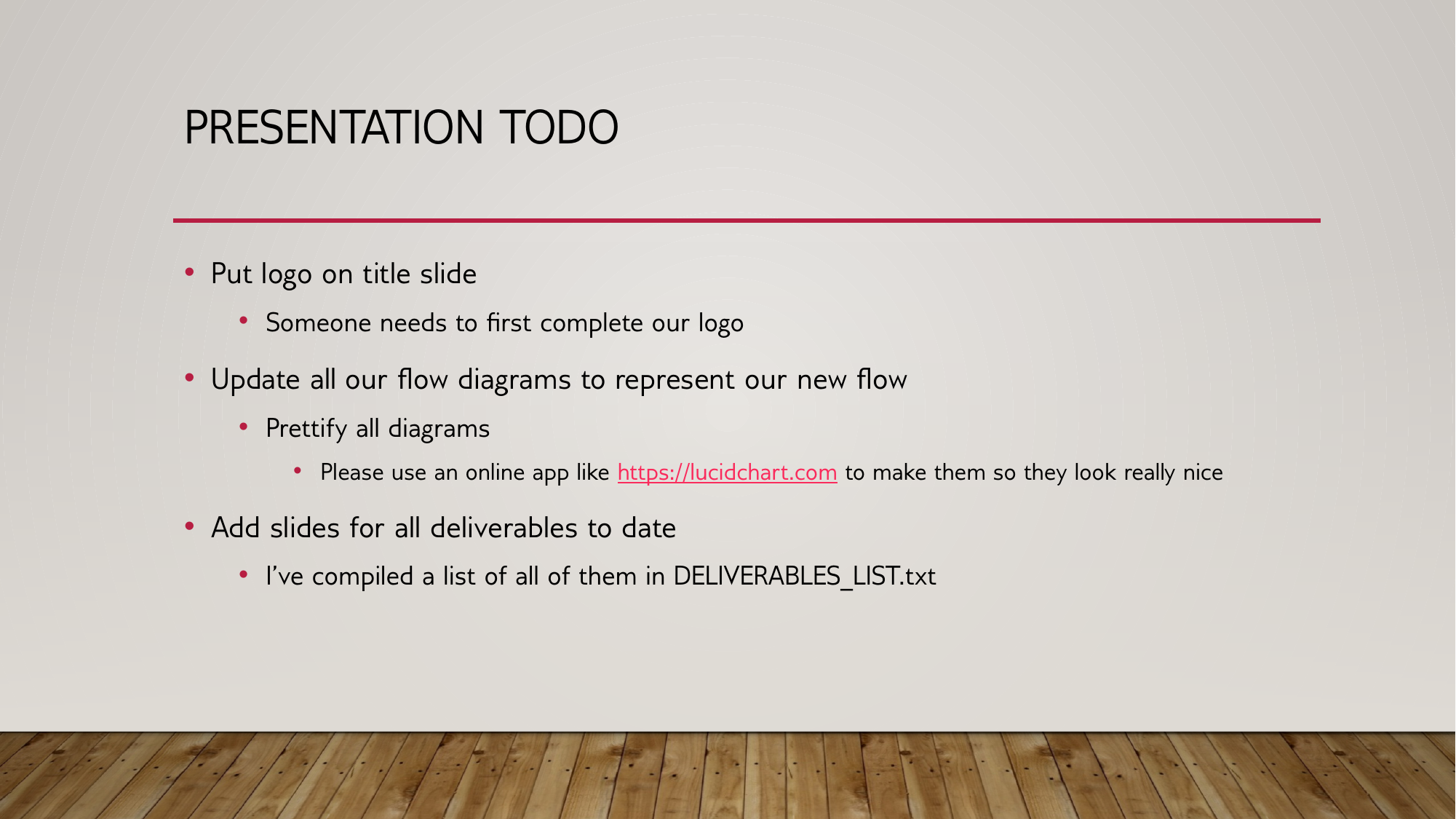

# Presentation todo
Put logo on title slide
Someone needs to first complete our logo
Update all our flow diagrams to represent our new flow
Prettify all diagrams
Please use an online app like https://lucidchart.com to make them so they look really nice
Add slides for all deliverables to date
I’ve compiled a list of all of them in DELIVERABLES_LIST.txt